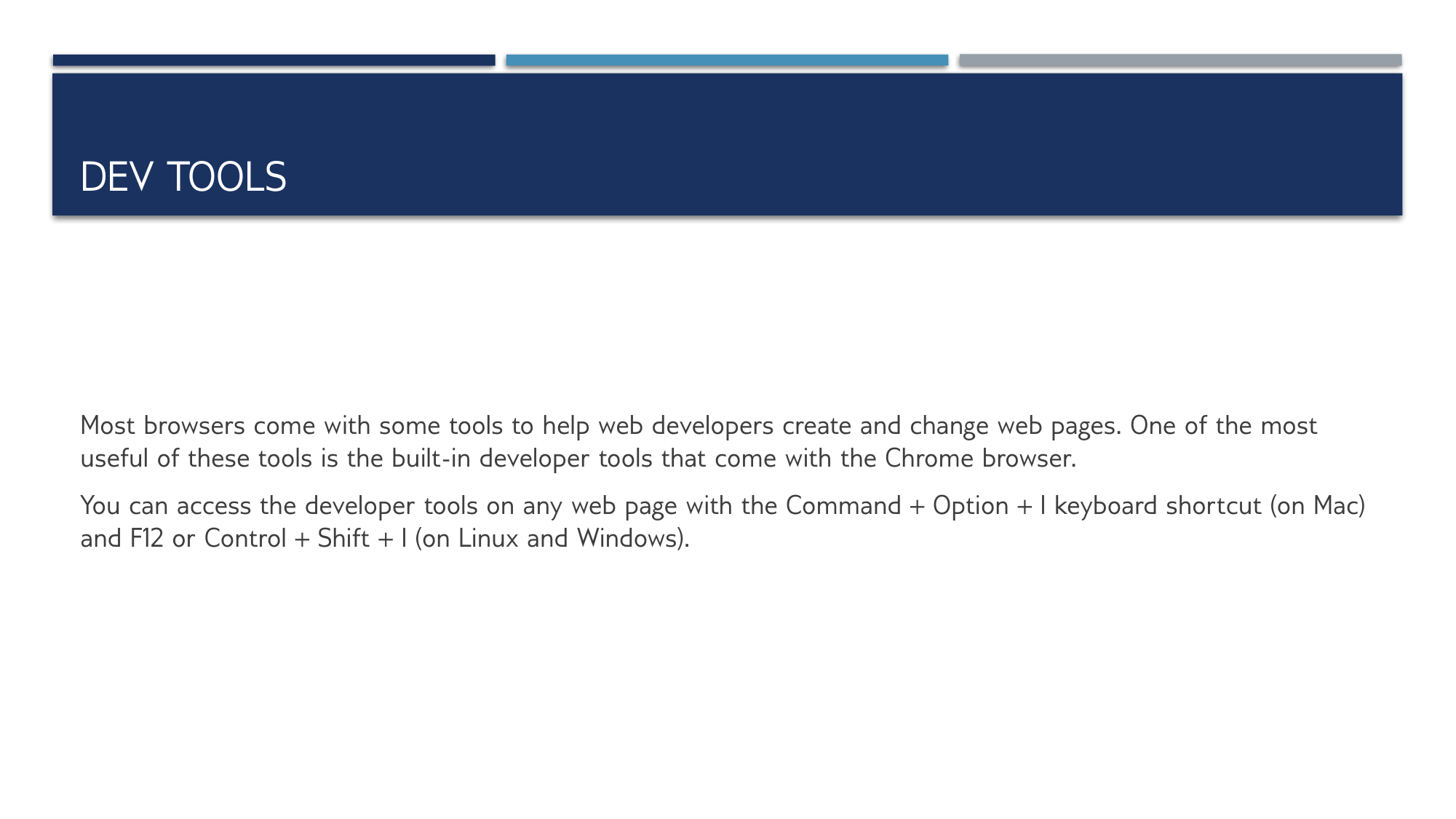

# Dev Tools
Most browsers come with some tools to help web developers create and change web pages. One of the most useful of these tools is the built-in developer tools that come with the Chrome browser.
You can access the developer tools on any web page with the Command + Option + I keyboard shortcut (on Mac) and F12 or Control + Shift + I (on Linux and Windows).